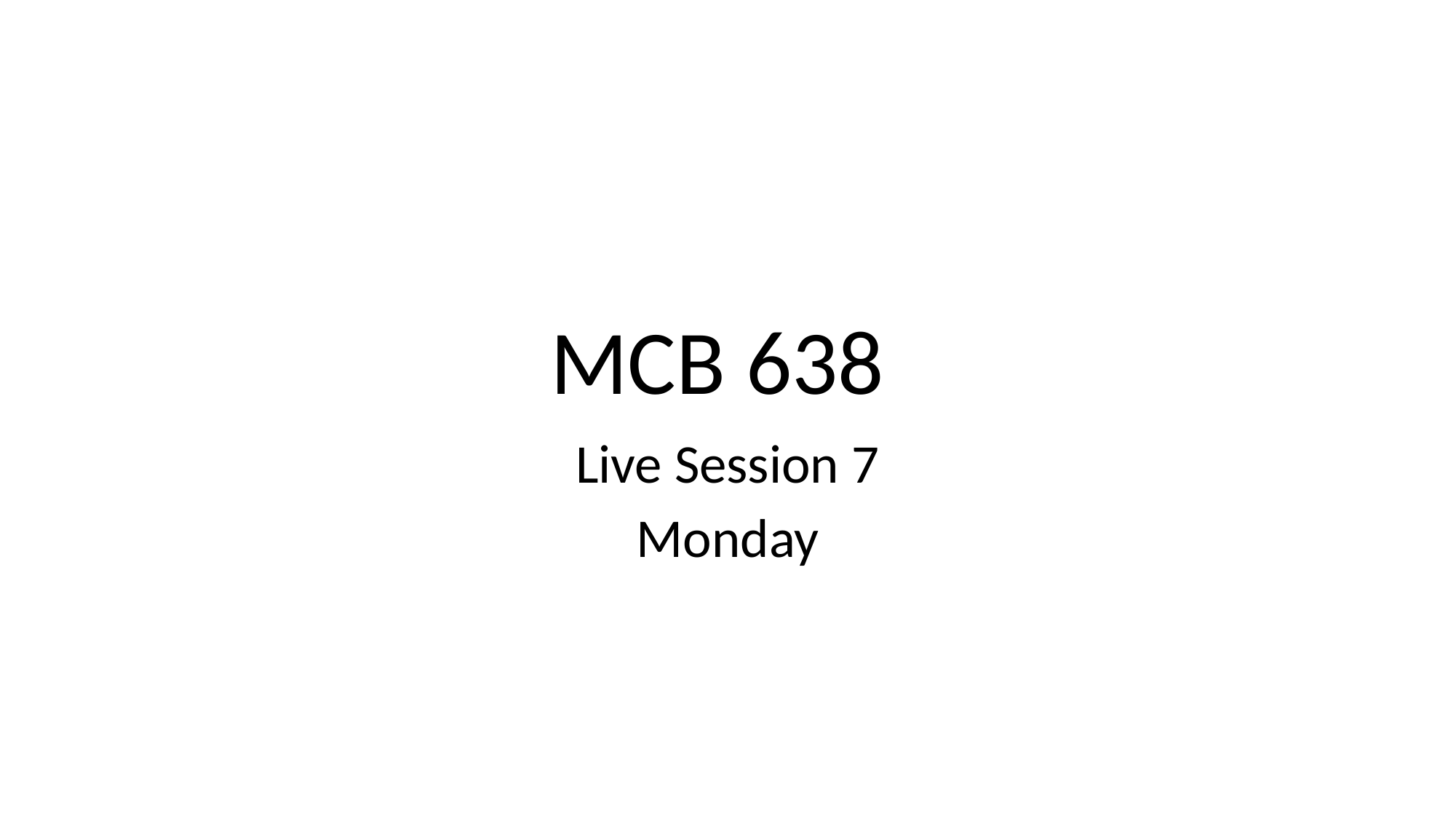

# MCB 638
Live Session 7
Monday